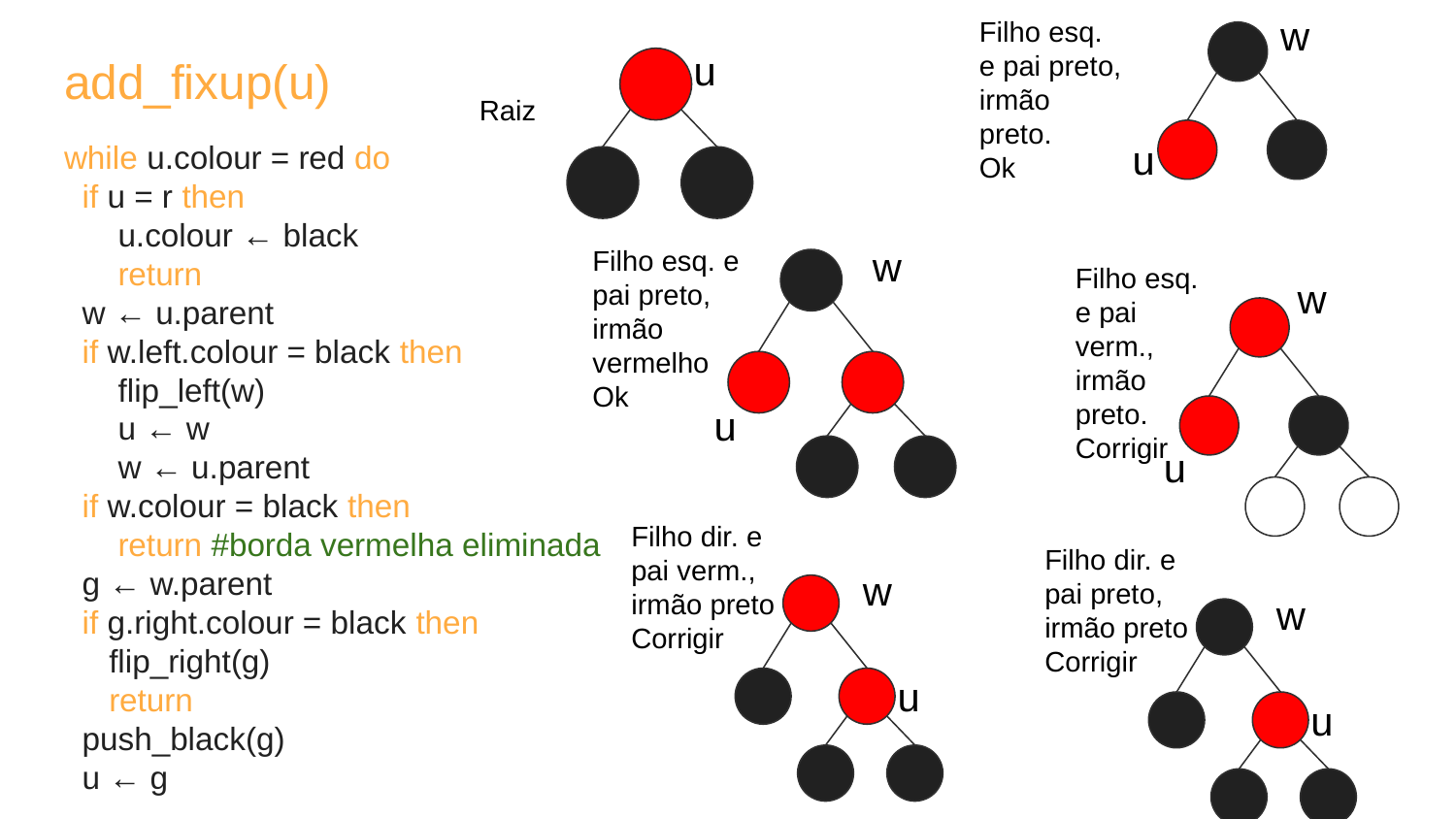

w
Filho esq. e pai preto, irmão preto.
Ok

u
# add_fixup(u)

Raiz

u
while u.colour = red do
  if u = r then
      u.colour ← black
      return
  w ← u.parent
  if w.left.colour = black then
      flip_left(w)
      u ← w
      w ← u.parent
  if w.colour = black then
      return #borda vermelha eliminada
  g ← w.parent
  if g.right.colour = black then
     flip_right(g)
     return
  push_black(g)
  u ← g

w
Filho esq. e pai preto, irmão vermelho
Ok
Filho esq. e pai verm., irmão preto.
Corrigir

w

u

u

Filho dir. e pai verm., irmão preto
Corrigir
Filho dir. e pai preto, irmão preto
Corrigir
w
w

u

u